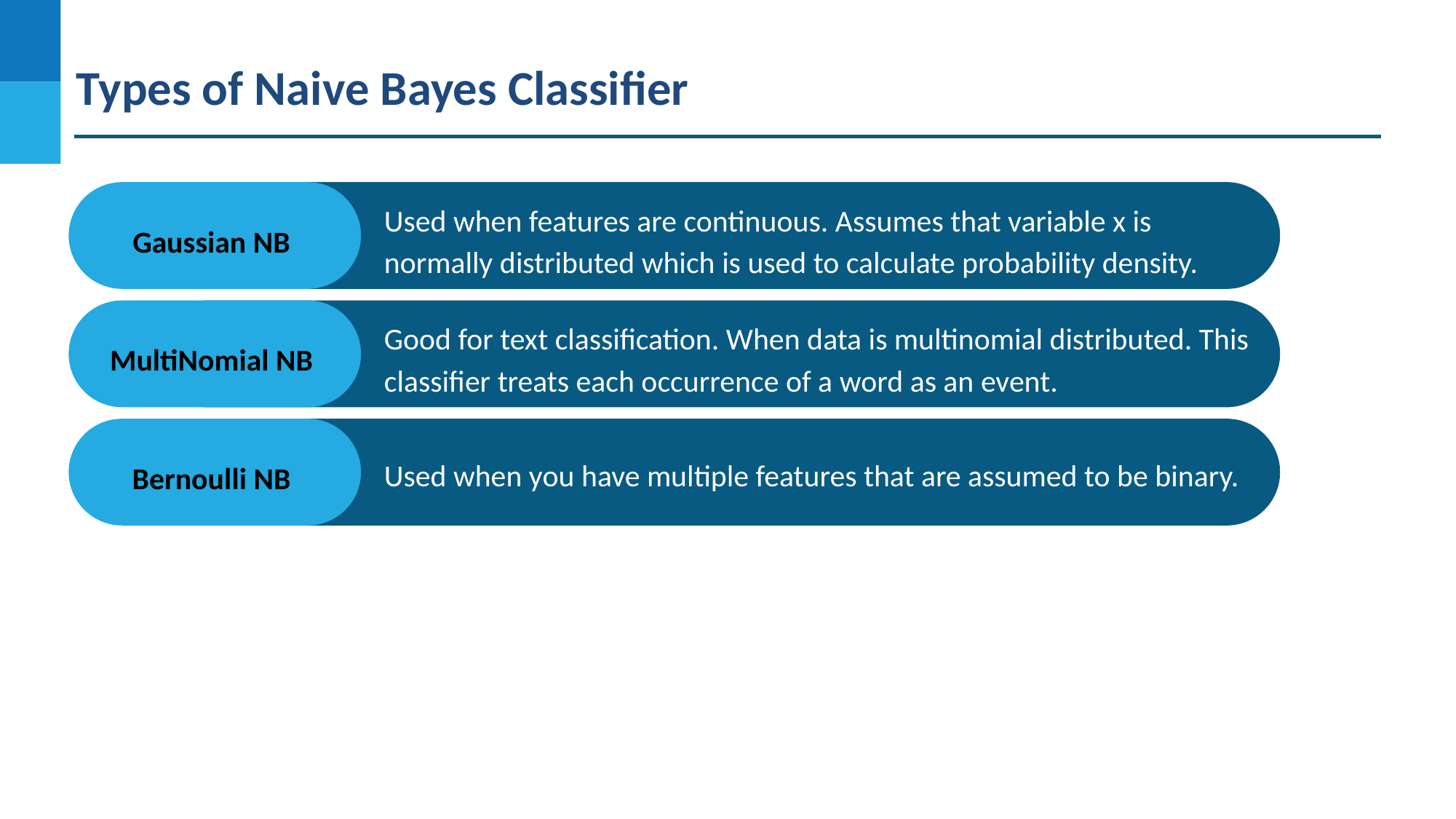

Types of Naive Bayes Classifier

Used when features are continuous. Assumes that variable x is normally distributed which is used to calculate probability density.
Gaussian NB

Good for text classification. When data is multinomial distributed. This classifier treats each occurrence of a word as an event.
MultiNomial NB

Used when you have multiple features that are assumed to be binary.
Bernoulli NB